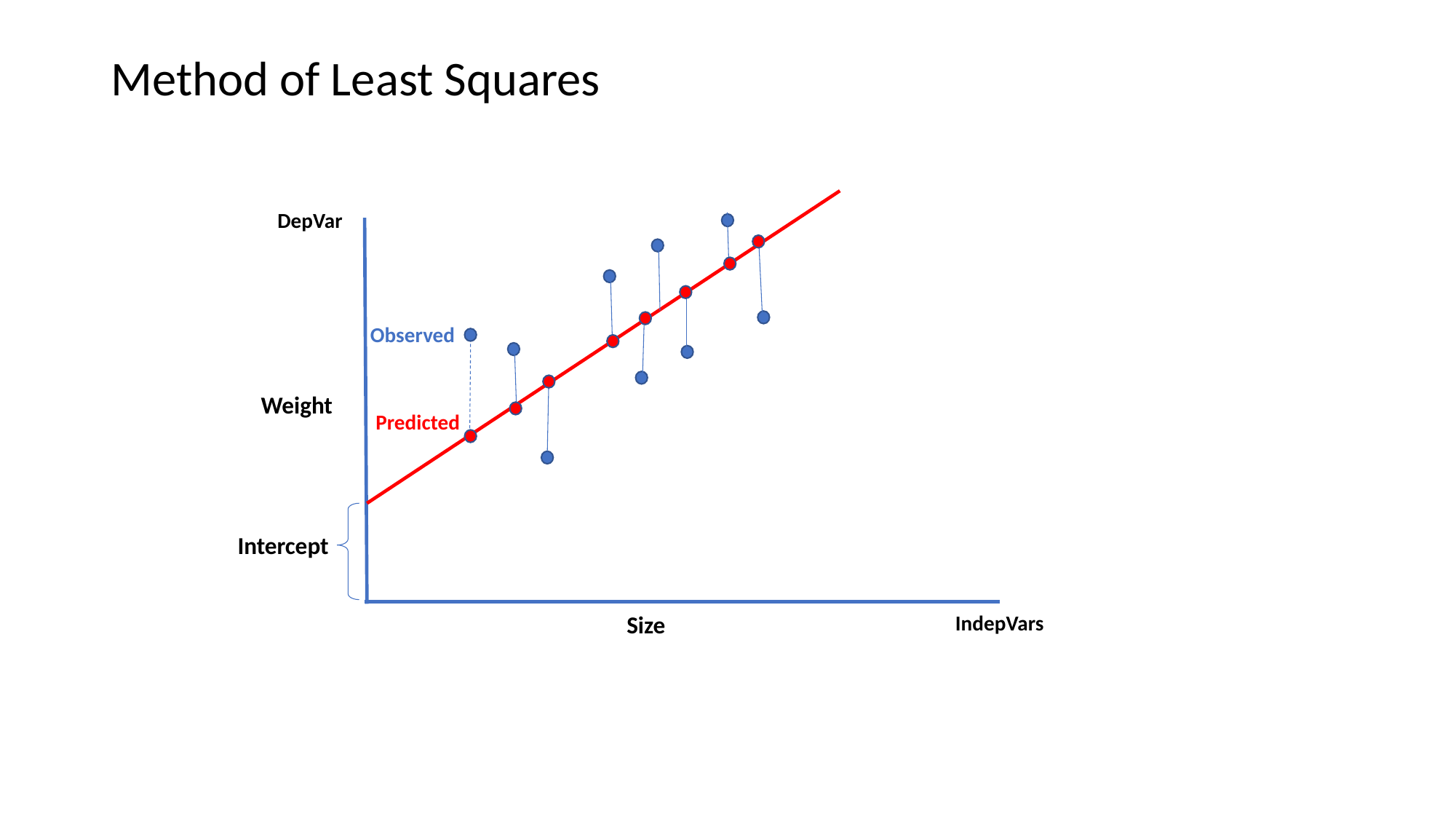

# Method of Least Squares
DepVar

Observed

Weight

Predicted

Intercept
IndepVars
Size